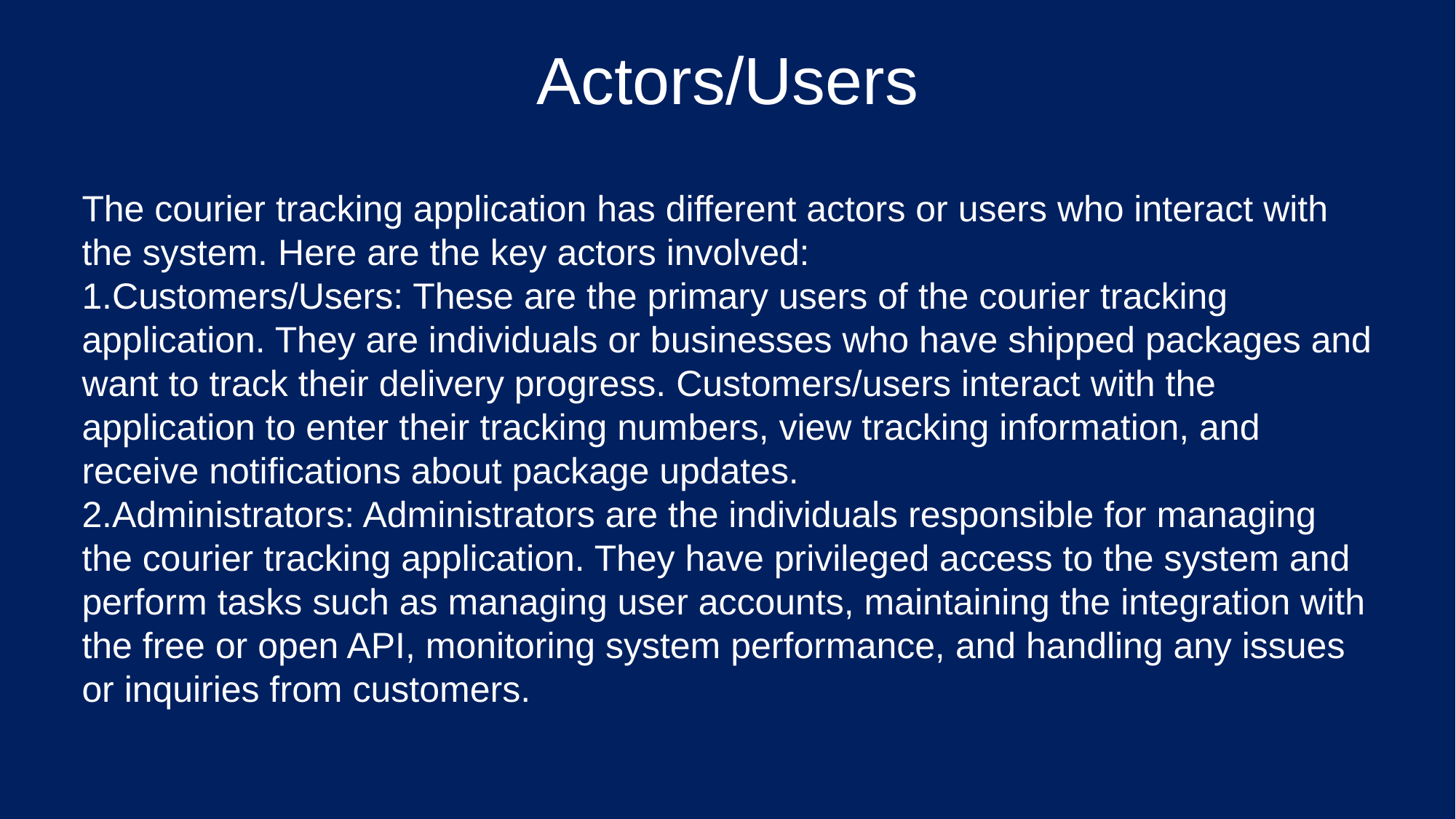

# Actors/Users
The courier tracking application has different actors or users who interact with the system. Here are the key actors involved:
Customers/Users: These are the primary users of the courier tracking application. They are individuals or businesses who have shipped packages and want to track their delivery progress. Customers/users interact with the application to enter their tracking numbers, view tracking information, and receive notifications about package updates.
Administrators: Administrators are the individuals responsible for managing the courier tracking application. They have privileged access to the system and perform tasks such as managing user accounts, maintaining the integration with the free or open API, monitoring system performance, and handling any issues or inquiries from customers.